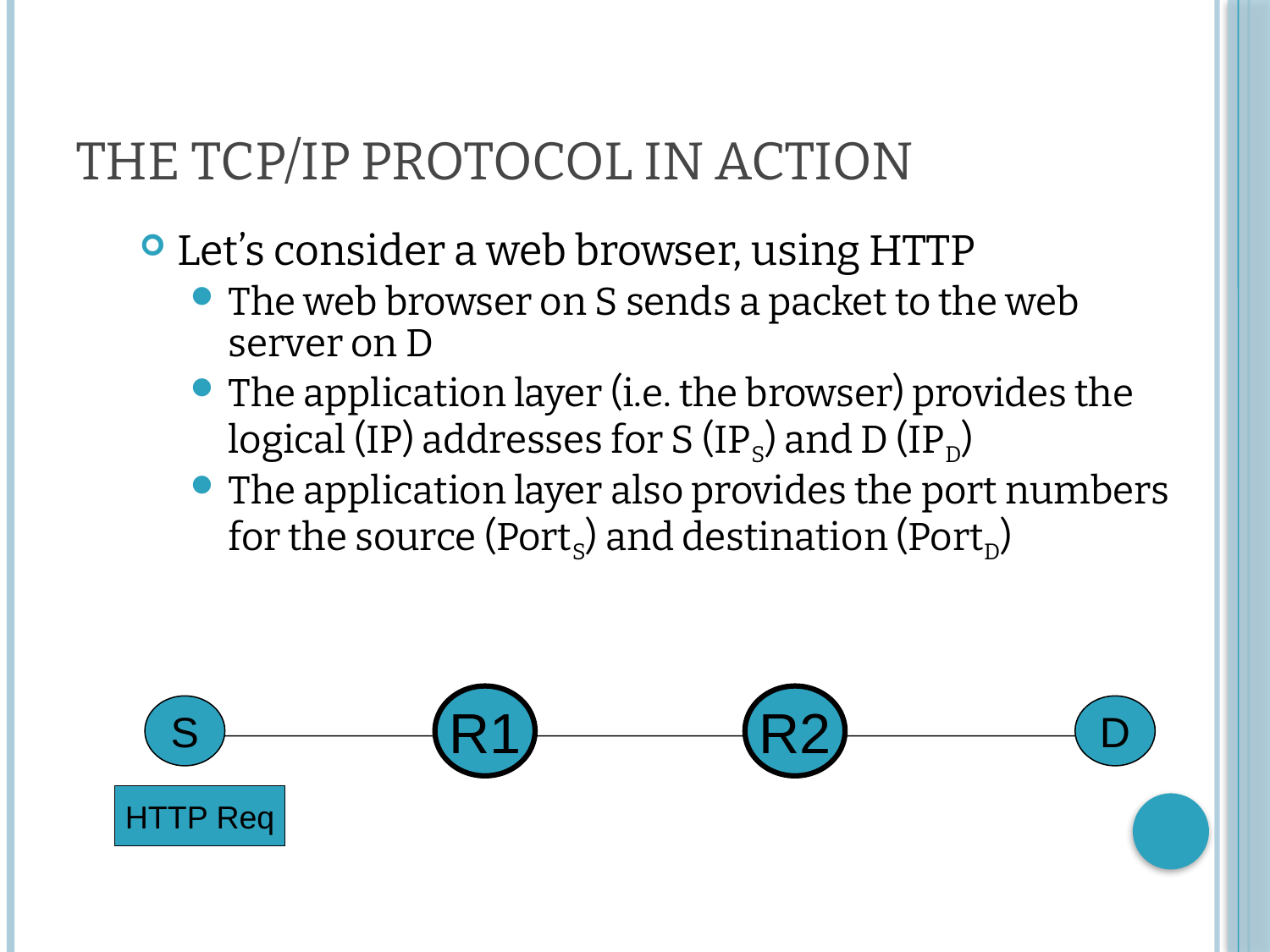

# The TCP/IP Protocol in Action
Let’s consider a web browser, using HTTP
The web browser on S sends a packet to the web server on D
The application layer (i.e. the browser) provides the logical (IP) addresses for S (IPS) and D (IPD)
The application layer also provides the port numbers for the source (PortS) and destination (PortD)
R1
R2
S
D

HTTP Req